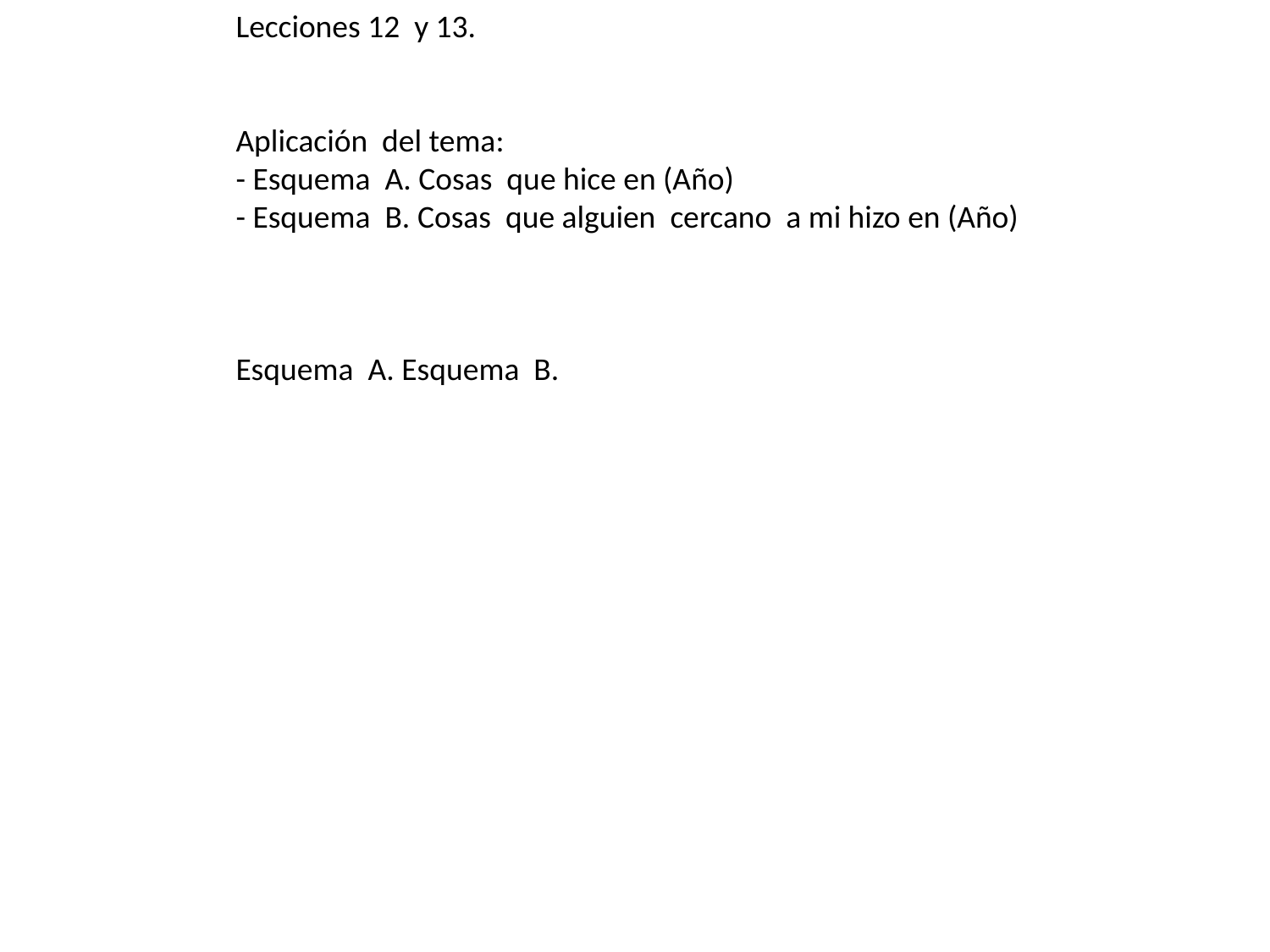

Lecciones 12  y 13.

Aplicación  del tema:
- Esquema  A. Cosas  que hice en (Año)
- Esquema  B. Cosas  que alguien  cercano  a mi hizo en (Año)

Esquema  A. Esquema  B.

#